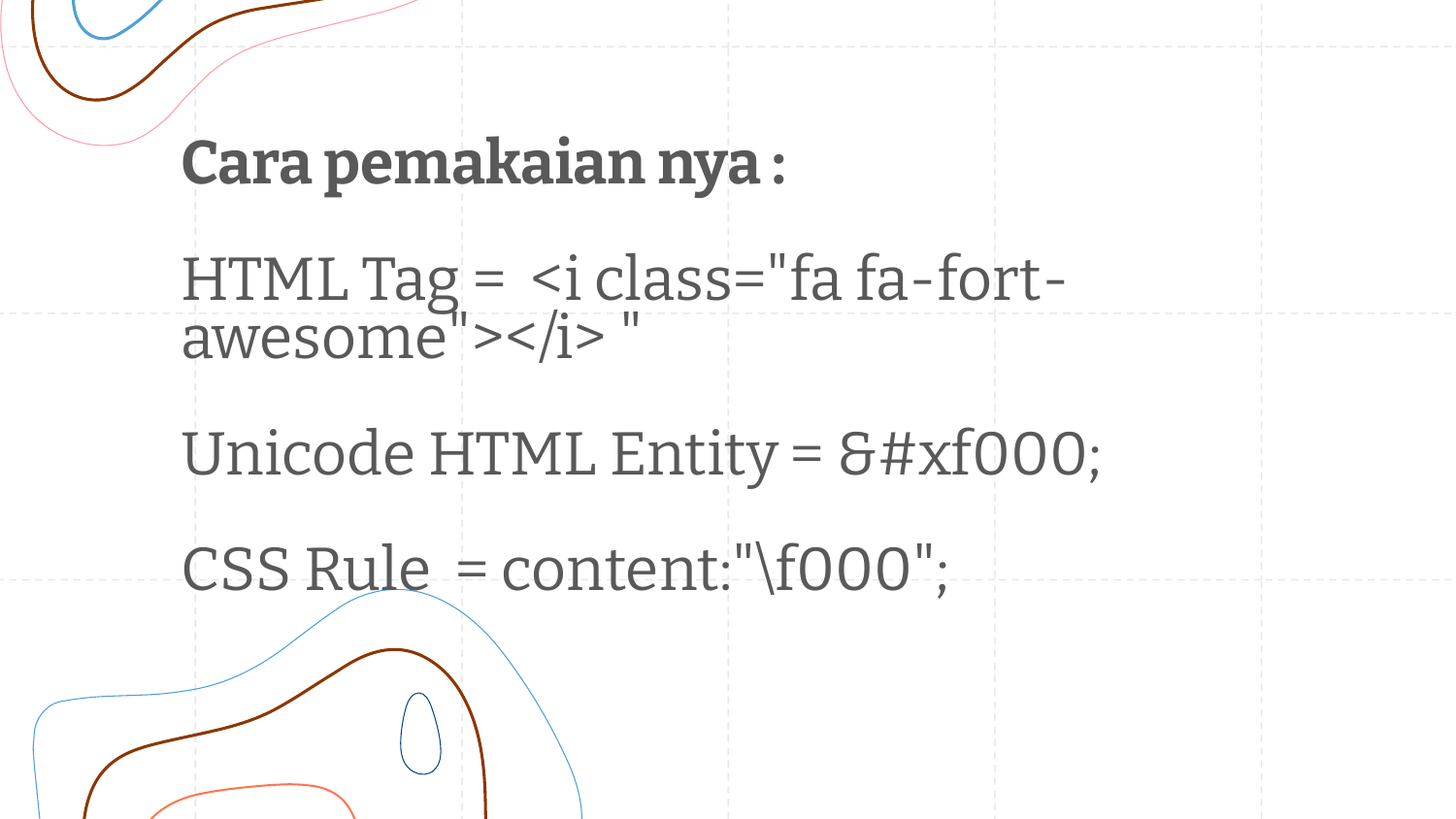

# Cara pemakaian nya : HTML Tag =  <i class="fa fa-fort-awesome"></i> " Unicode HTML Entity = &#xf000; CSS Rule  = content:"\f000";